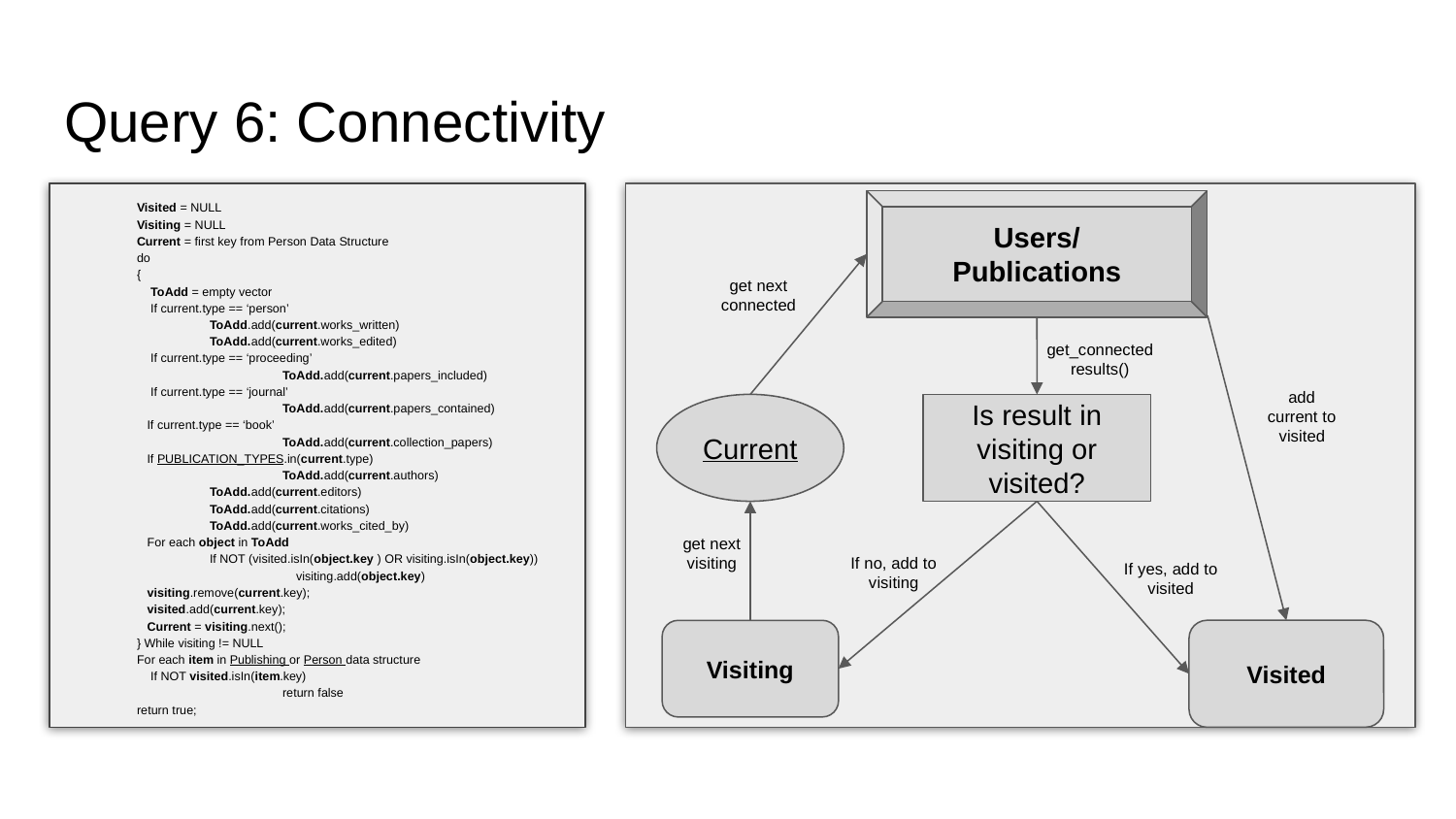

# Query 6: Connectivity
Visited = NULL
Visiting = NULL
Current = first key from Person Data Structure
do
{
    ToAdd = empty vector
    If current.type == ‘person’
ToAdd.add(current.works_written)
ToAdd.add(current.works_edited)
    If current.type == ‘proceeding’
	ToAdd.add(current.papers_included)
    If current.type == ‘journal’
	ToAdd.add(current.papers_contained)
   If current.type == ‘book’
	ToAdd.add(current.collection_papers)
   If PUBLICATION_TYPES.in(current.type)
	ToAdd.add(current.authors)
ToAdd.add(current.editors)
ToAdd.add(current.citations)
ToAdd.add(current.works_cited_by)
   For each object in ToAdd
If NOT (visited.isIn(object.key ) OR visiting.isIn(object.key))
	    visiting.add(object.key)
   visiting.remove(current.key);
   visited.add(current.key);
   Current = visiting.next();
} While visiting != NULL
For each item in Publishing or Person data structure
    If NOT visited.isIn(item.key)
	return false
return true;

Users/
Publications
get next connected
get_connected results()
add current to visited
Is result in visiting or visited?
Current
get next visiting
If no, add to visiting
If yes, add to visited
Visiting
Visited